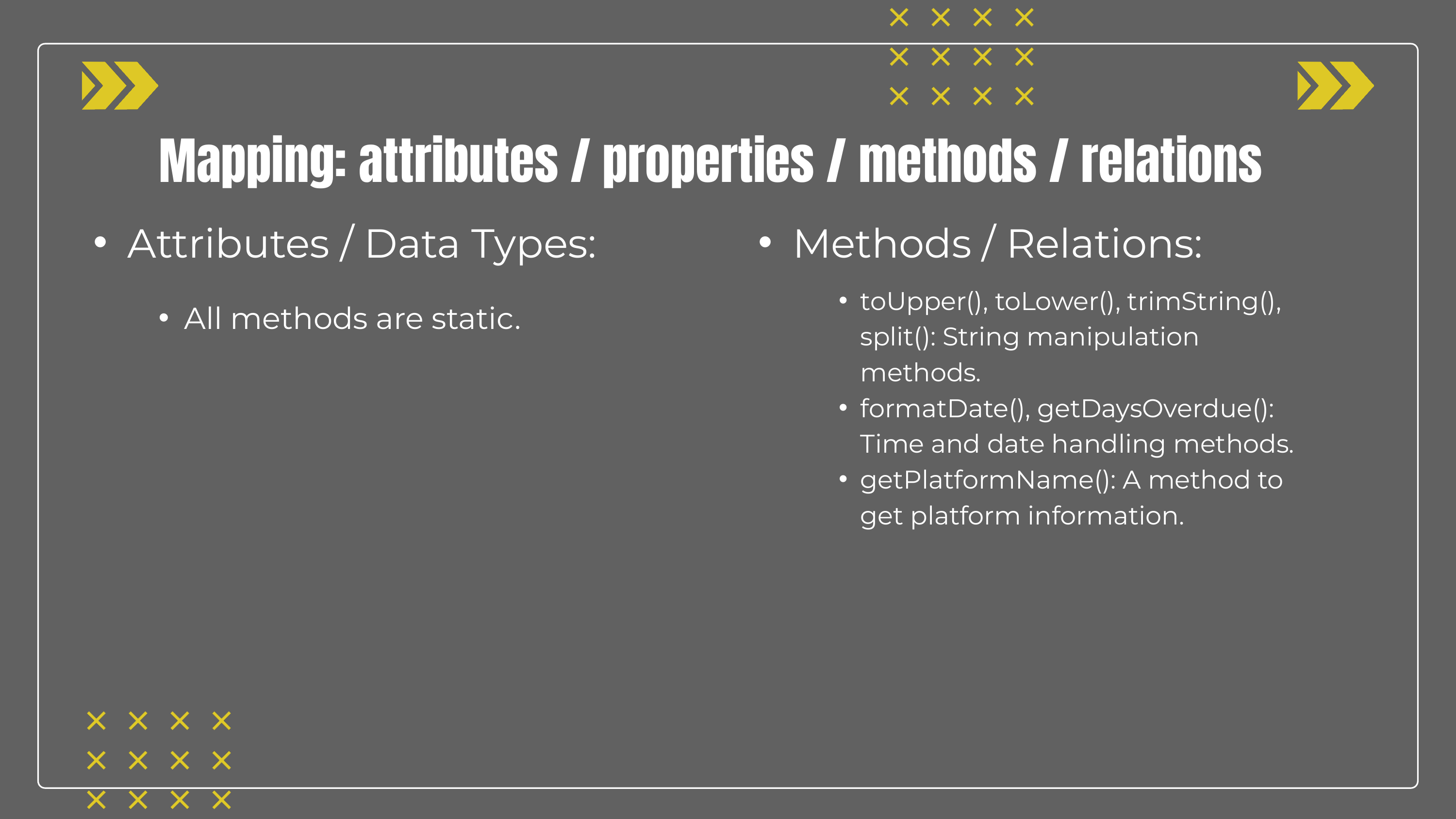

Mapping: attributes / properties / methods / relations

Attributes / Data Types:

Methods / Relations:

toUpper(), toLower(), trimString(), split(): String manipulation methods.
formatDate(), getDaysOverdue(): Time and date handling methods.
getPlatformName(): A method to get platform information.

All methods are static.